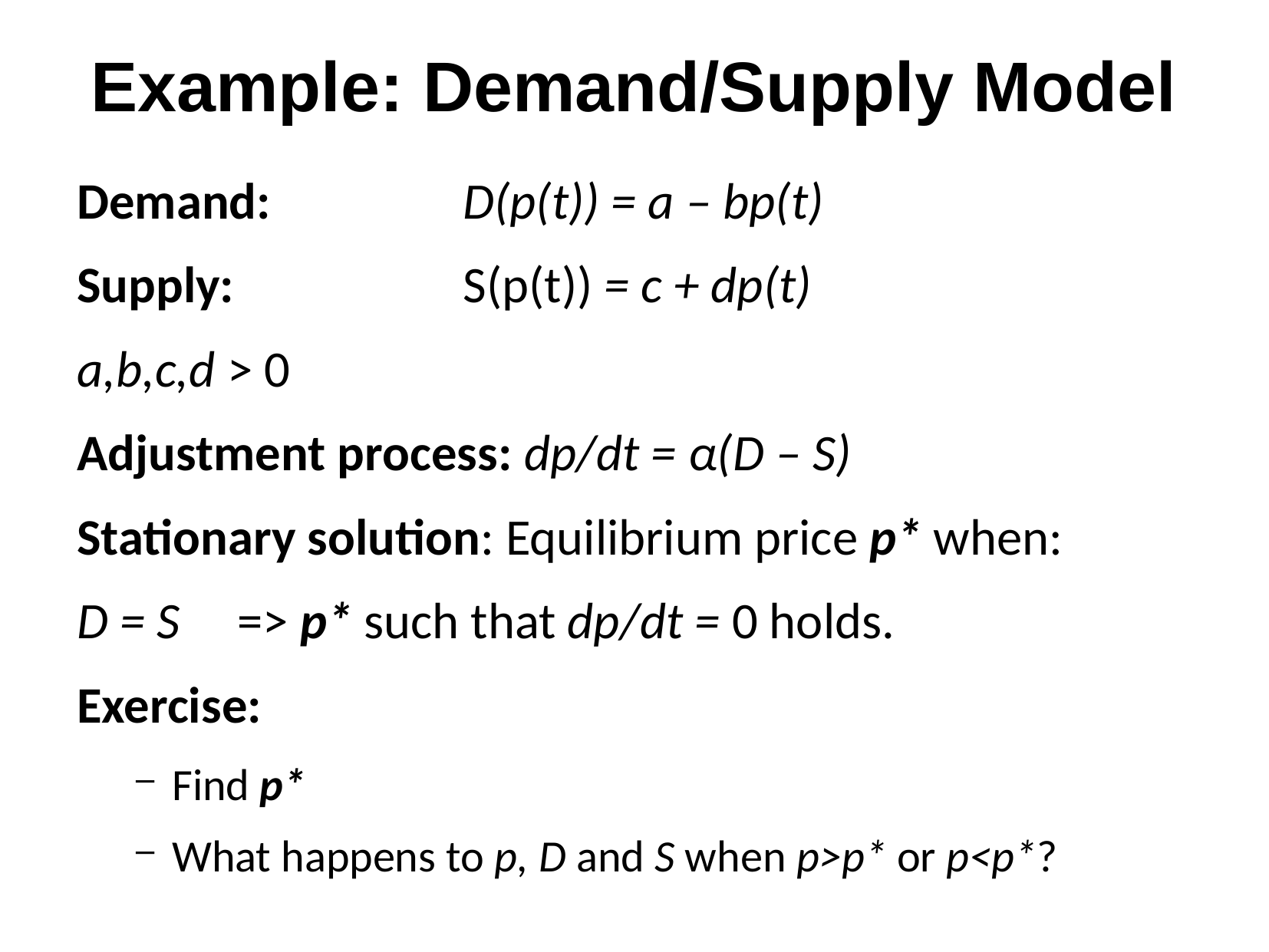

Example: Demand/Supply Model
Demand: 		D(p(t)) = a – bp(t)
Supply:		S(p(t)) = c + dp(t)
a,b,c,d > 0
Adjustment process: dp/dt = α(D – S)
Stationary solution: Equilibrium price p* when:
D = S     => p* such that dp/dt = 0 holds.
Exercise:
Find p*
What happens to p, D and S when p>p* or p<p*?